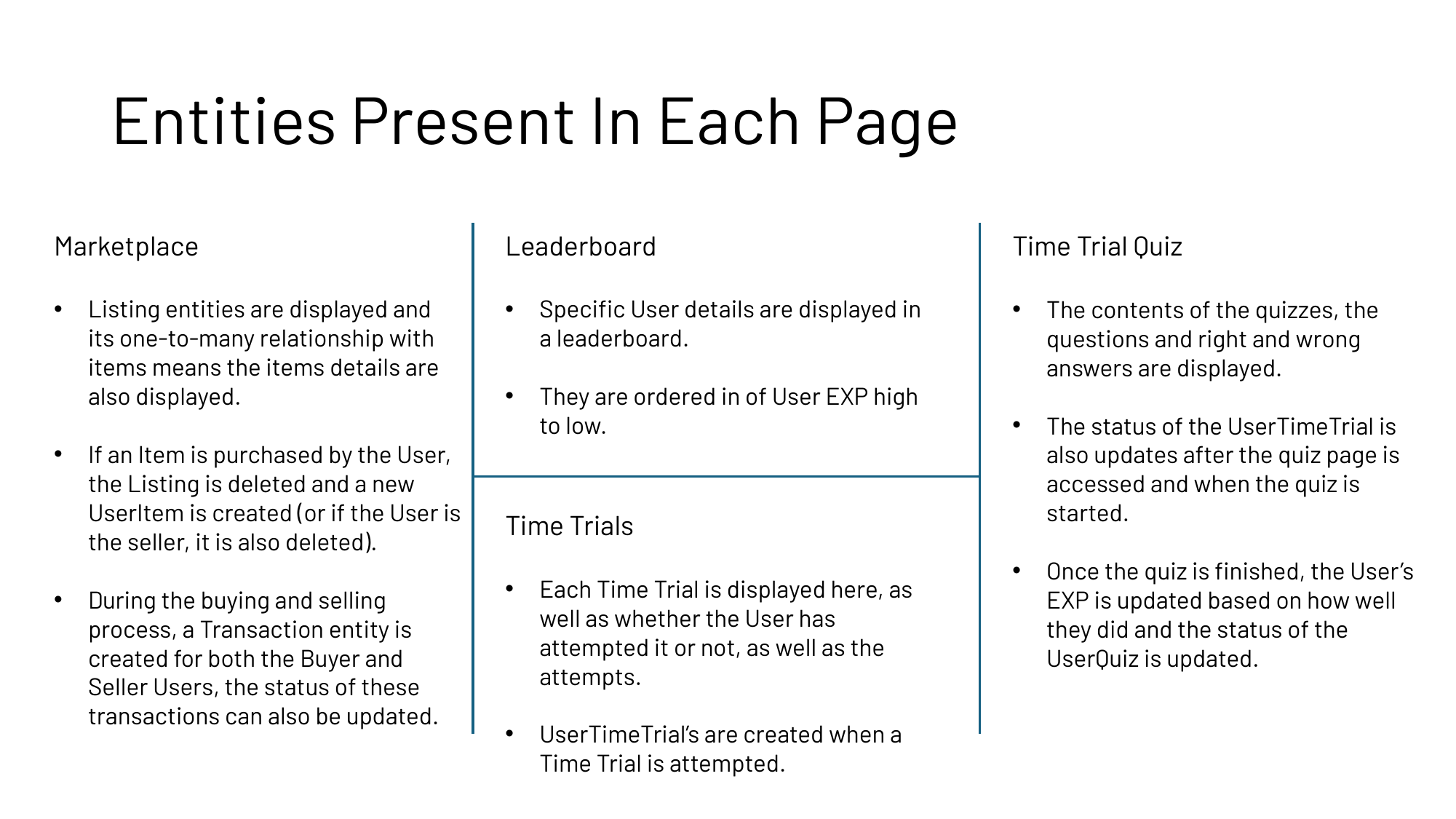

# Entities Present In Each Page
Marketplace

Listing entities are displayed and its one-to-many relationship with  items means the items details are also displayed.

If an Item is purchased by the User, the Listing is deleted and a new UserItem is created (or if the User is the seller, it is also deleted).

During the buying and selling process, a Transaction entity is created for both the Buyer and Seller Users, the status of these transactions can also be updated.

Leaderboard

Specific User details are displayed in a leaderboard.

They are ordered in of User EXP high to low.

Time Trial Quiz

The contents of the quizzes, the questions and right and wrong answers are displayed.

The status of the UserTimeTrial is also updates after the quiz page is accessed and when the quiz is started.

Once the quiz is finished, the User’s EXP is updated based on how well they did and the status of the UserQuiz is updated.

Time Trials

Each Time Trial is displayed here, as well as whether the User has attempted it or not, as well as the attempts.

UserTimeTrial’s are created when a Time Trial is attempted.